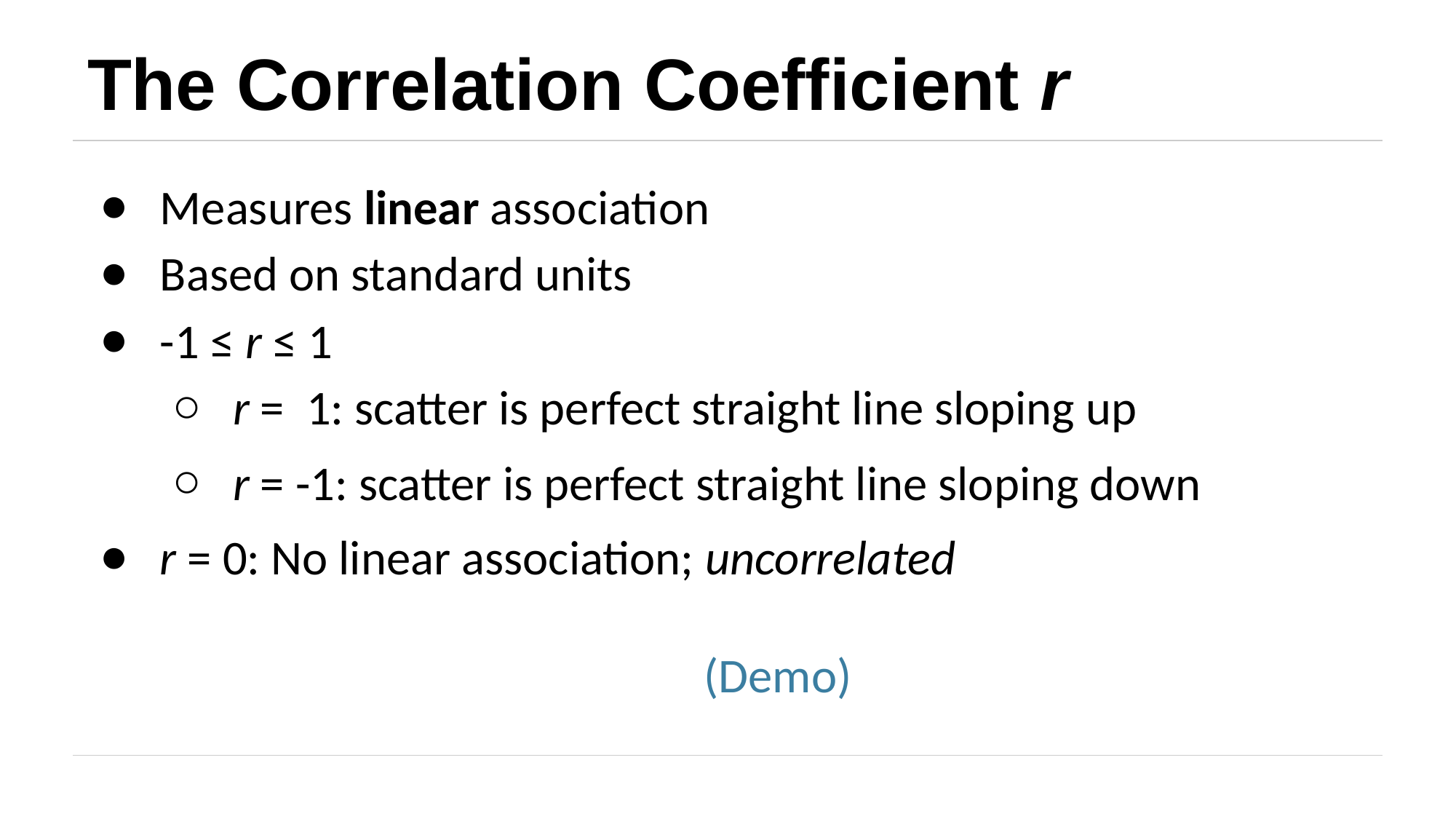

# The Correlation Coefficient r
Measures linear association
Based on standard units
-1 ≤ r ≤ 1
r =  1: scatter is perfect straight line sloping up
r = -1: scatter is perfect straight line sloping down
r = 0: No linear association; uncorrelated
(Demo)